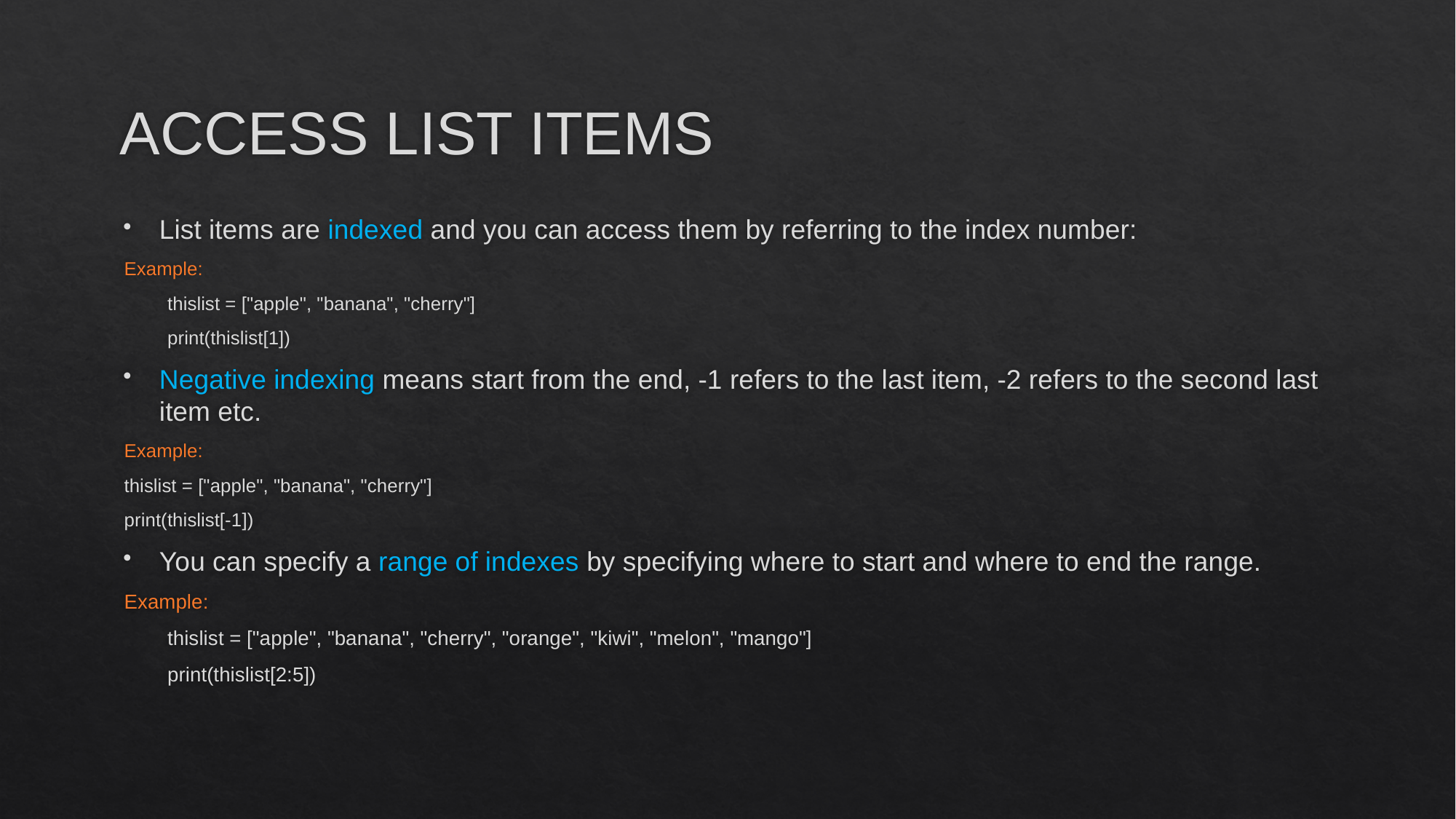

# ACCESS LIST ITEMS
List items are indexed and you can access them by referring to the index number:
Example:
thislist = ["apple", "banana", "cherry"]
print(thislist[1])
Negative indexing means start from the end, -1 refers to the last item, -2 refers to the second last item etc.
Example:
thislist = ["apple", "banana", "cherry"]
print(thislist[-1])
You can specify a range of indexes by specifying where to start and where to end the range.
Example:
thislist = ["apple", "banana", "cherry", "orange", "kiwi", "melon", "mango"]
print(thislist[2:5])